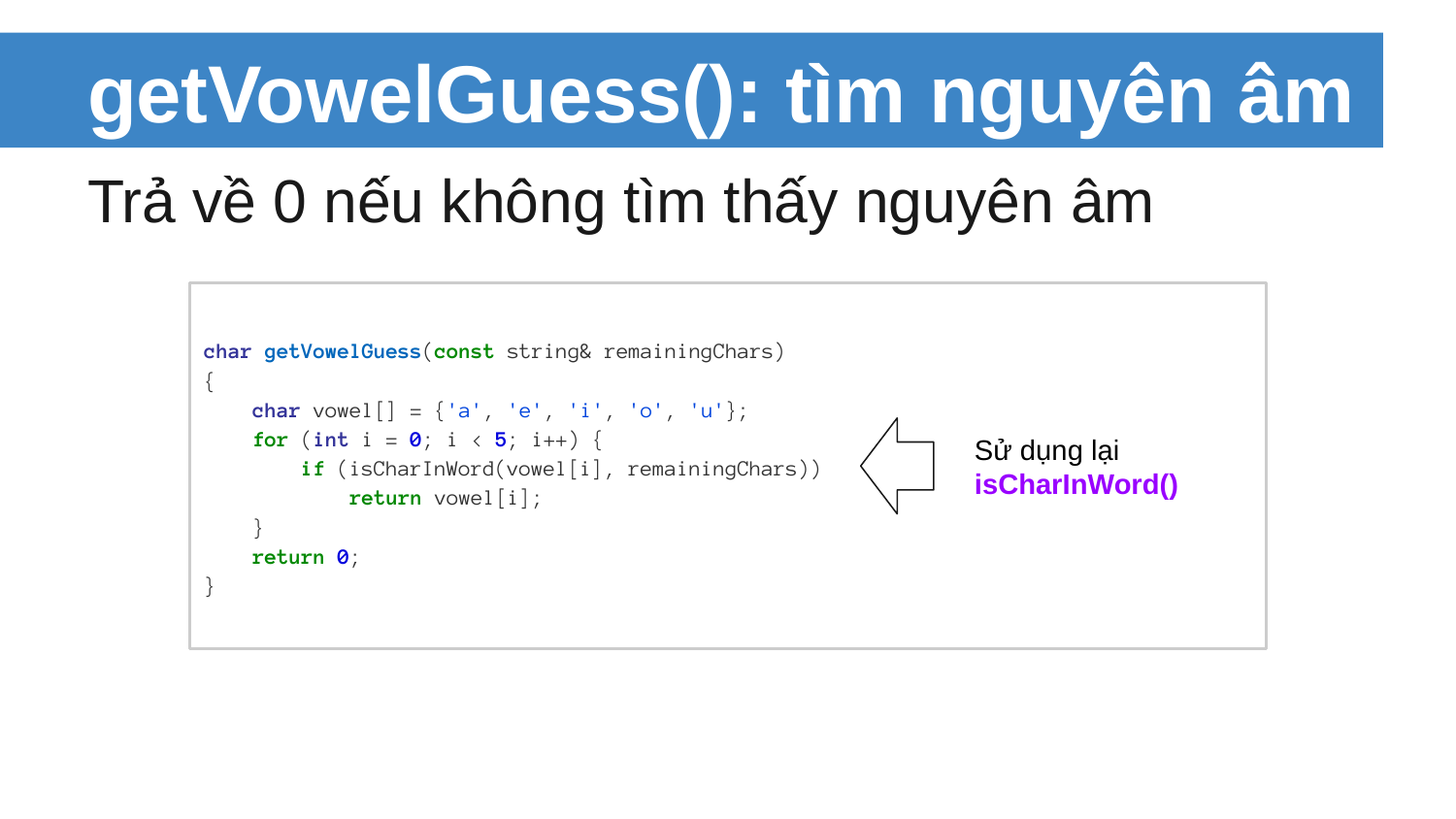

# getVowelGuess(): tìm nguyên âm
Trả về 0 nếu không tìm thấy nguyên âm
char getVowelGuess(const string& remainingChars)
{
    char vowel[] = {'a', 'e', 'i', 'o', 'u'};
    for (int i = 0; i < 5; i++) {
        if (isCharInWord(vowel[i], remainingChars))
            return vowel[i];
    }
    return 0;
}
Sử dụng lại isCharInWord()